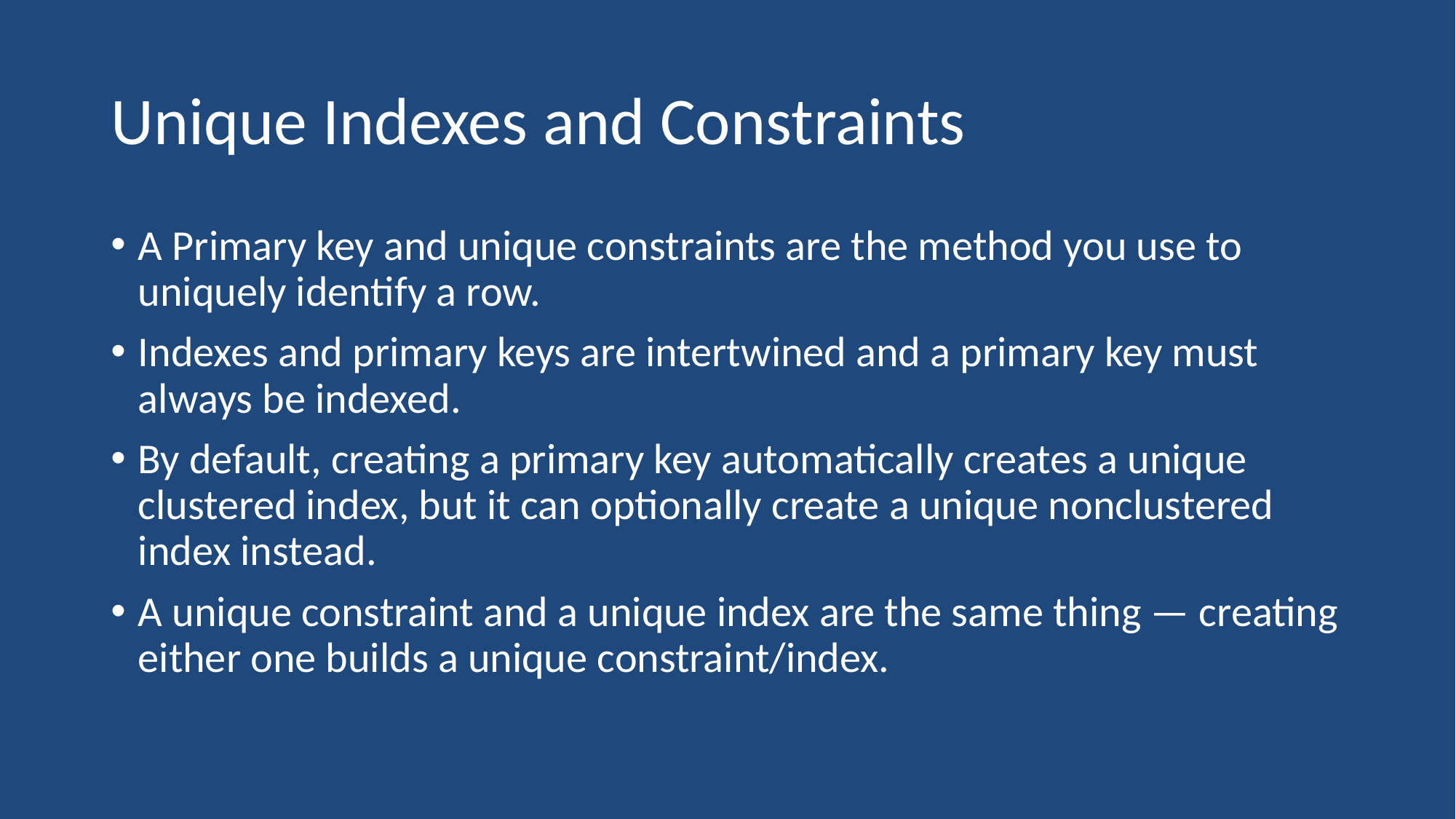

# Unique Indexes and Constraints
A Primary key and unique constraints are the method you use to uniquely identify a row.
Indexes and primary keys are intertwined and a primary key must always be indexed.
By default, creating a primary key automatically creates a unique clustered index, but it can optionally create a unique nonclustered index instead.
A unique constraint and a unique index are the same thing — creating either one builds a unique constraint/index.